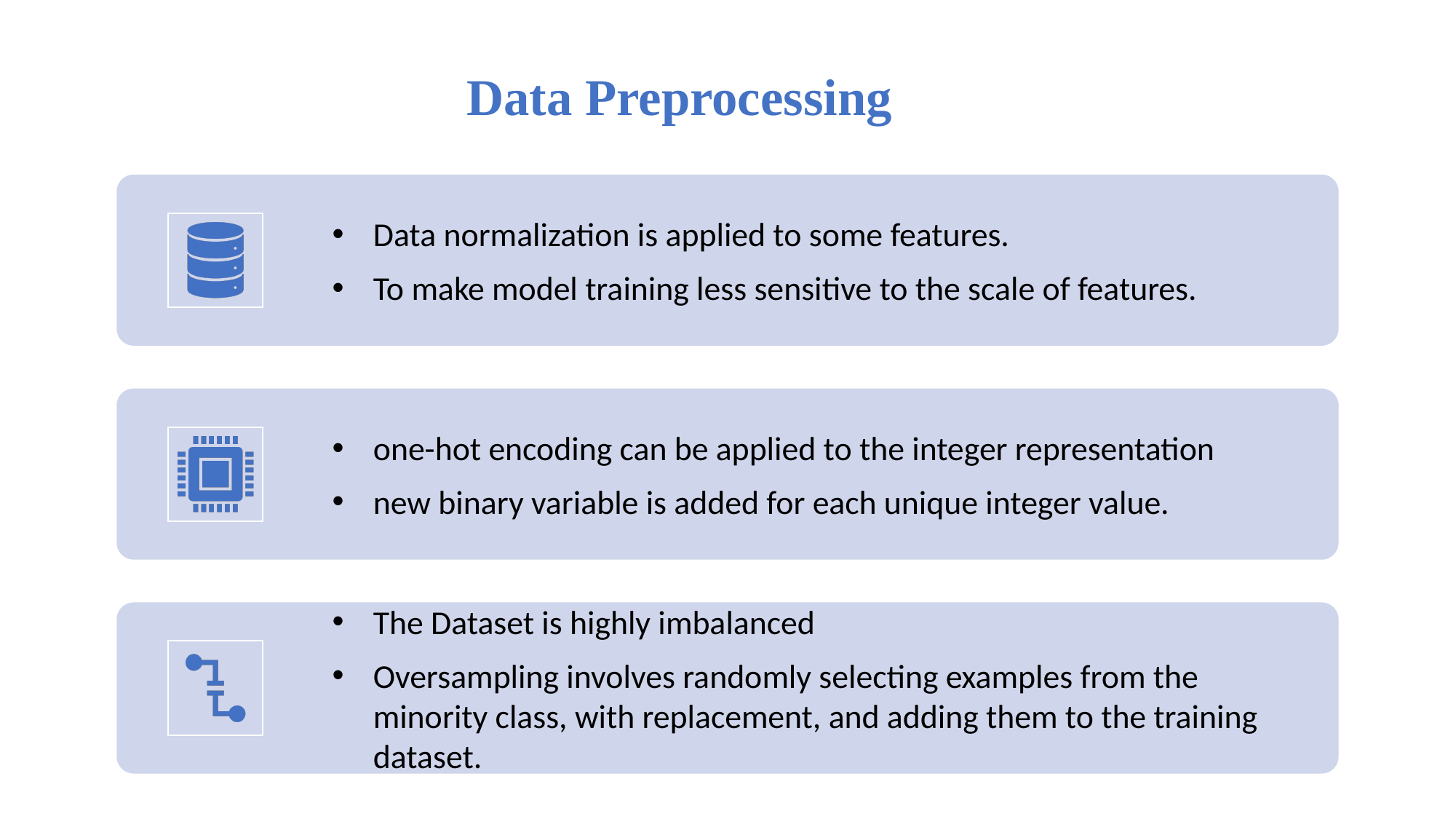

Data Preprocessing

Data normalization is applied to some features.
To make model training less sensitive to the scale of features.

one-hot encoding can be applied to the integer representation
new binary variable is added for each unique integer value.

The Dataset is highly imbalanced
Oversampling involves randomly selecting examples from the minority class, with replacement, and adding them to the training dataset.